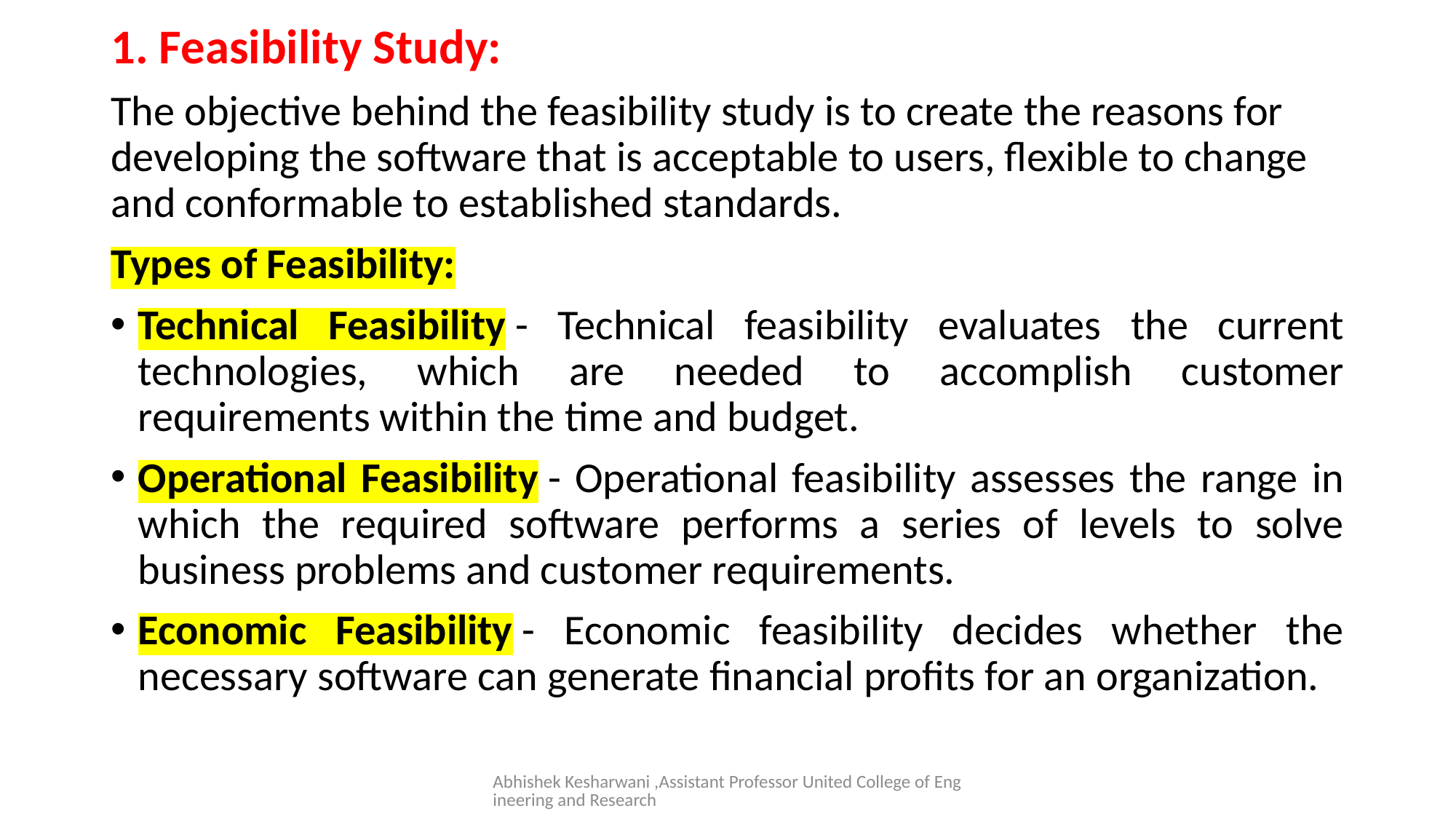

1. Feasibility Study:
The objective behind the feasibility study is to create the reasons for developing the software that is acceptable to users, flexible to change and conformable to established standards.
Types of Feasibility:
Technical Feasibility - Technical feasibility evaluates the current technologies, which are needed to accomplish customer requirements within the time and budget.
Operational Feasibility - Operational feasibility assesses the range in which the required software performs a series of levels to solve business problems and customer requirements.
Economic Feasibility - Economic feasibility decides whether the necessary software can generate financial profits for an organization.

#
Abhishek Kesharwani ,Assistant Professor United College of Engineering and Research